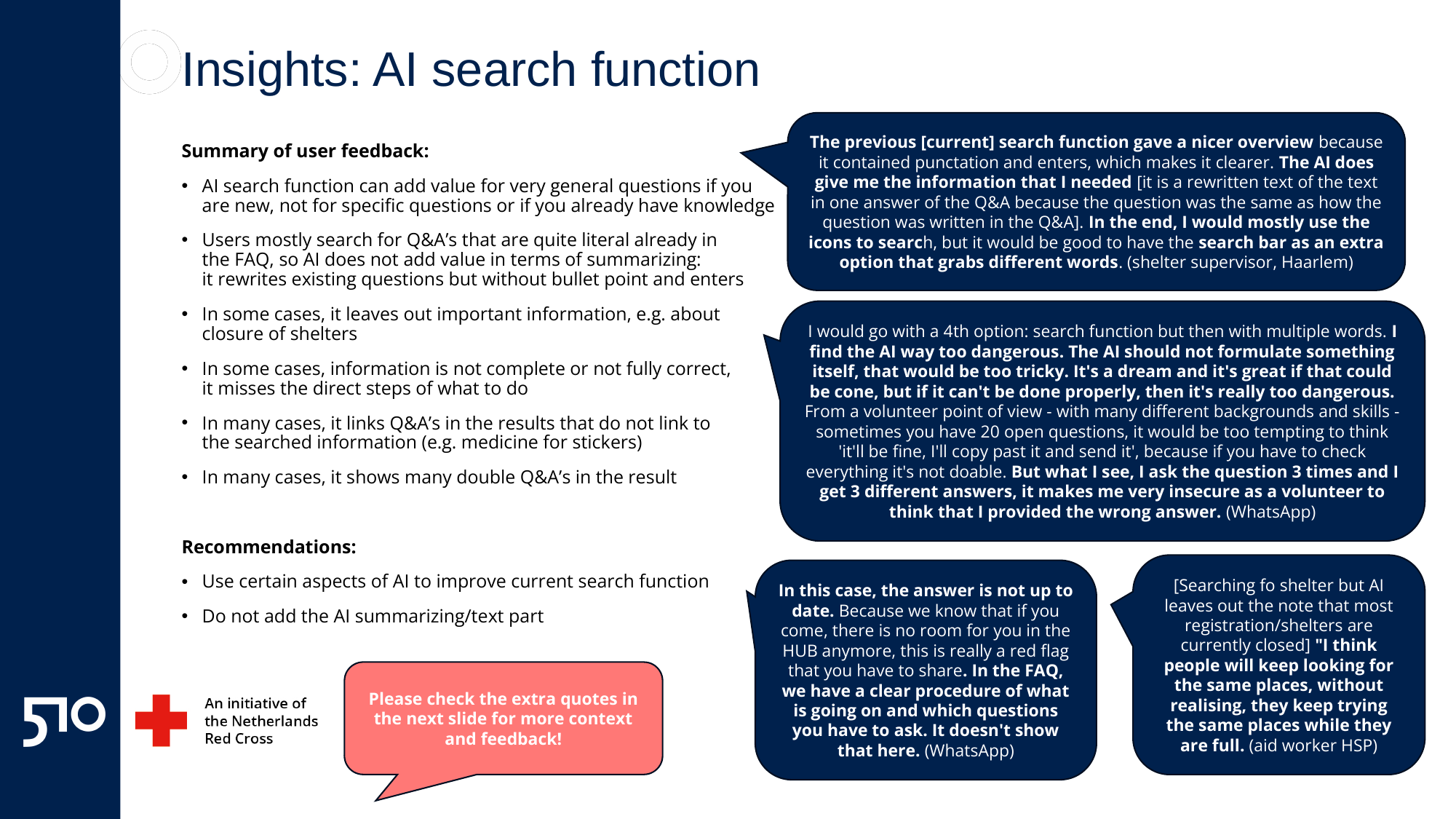

# Insights: AI search function
The previous [current] search function gave a nicer overview because it contained punctation and enters, which makes it clearer. The AI does give me the information that I needed [it is a rewritten text of the text in one answer of the Q&A because the question was the same as how the question was written in the Q&A]. In the end, I would mostly use the icons to search, but it would be good to have the search bar as an extra option that grabs different words. (shelter supervisor, Haarlem)
Summary of user feedback:
AI search function can add value for very general questions if you are new, not for specific questions or if you already have knowledge
Users mostly search for Q&A’s that are quite literal already in
the FAQ, so AI does not add value in terms of summarizing:
it rewrites existing questions but without bullet point and enters
In some cases, it leaves out important information, e.g. about
closure of shelters
In some cases, information is not complete or not fully correct,
it misses the direct steps of what to do
In many cases, it links Q&A’s in the results that do not link to
the searched information (e.g. medicine for stickers)
In many cases, it shows many double Q&A’s in the result

Recommendations:
Use certain aspects of AI to improve current search function
Do not add the AI summarizing/text part

I would go with a 4th option: search function but then with multiple words. I find the AI way too dangerous. The AI should not formulate something itself, that would be too tricky. It's a dream and it's great if that could be cone, but if it can't be done properly, then it's really too dangerous. From a volunteer point of view - with many different backgrounds and skills - sometimes you have 20 open questions, it would be too tempting to think 'it'll be fine, I'll copy past it and send it', because if you have to check everything it's not doable. But what I see, I ask the question 3 times and I get 3 different answers, it makes me very insecure as a volunteer to think that I provided the wrong answer. (WhatsApp)
[Searching fo shelter but AI leaves out the note that most registration/shelters are currently closed] "I think people will keep looking for the same places, without realising, they keep trying the same places while they are full. (aid worker HSP)
In this case, the answer is not up to date. Because we know that if you come, there is no room for you in the HUB anymore, this is really a red flag that you have to share. In the FAQ, we have a clear procedure of what is going on and which questions you have to ask. It doesn't show that here. (WhatsApp)
Please check the extra quotes in the next slide for more context and feedback!